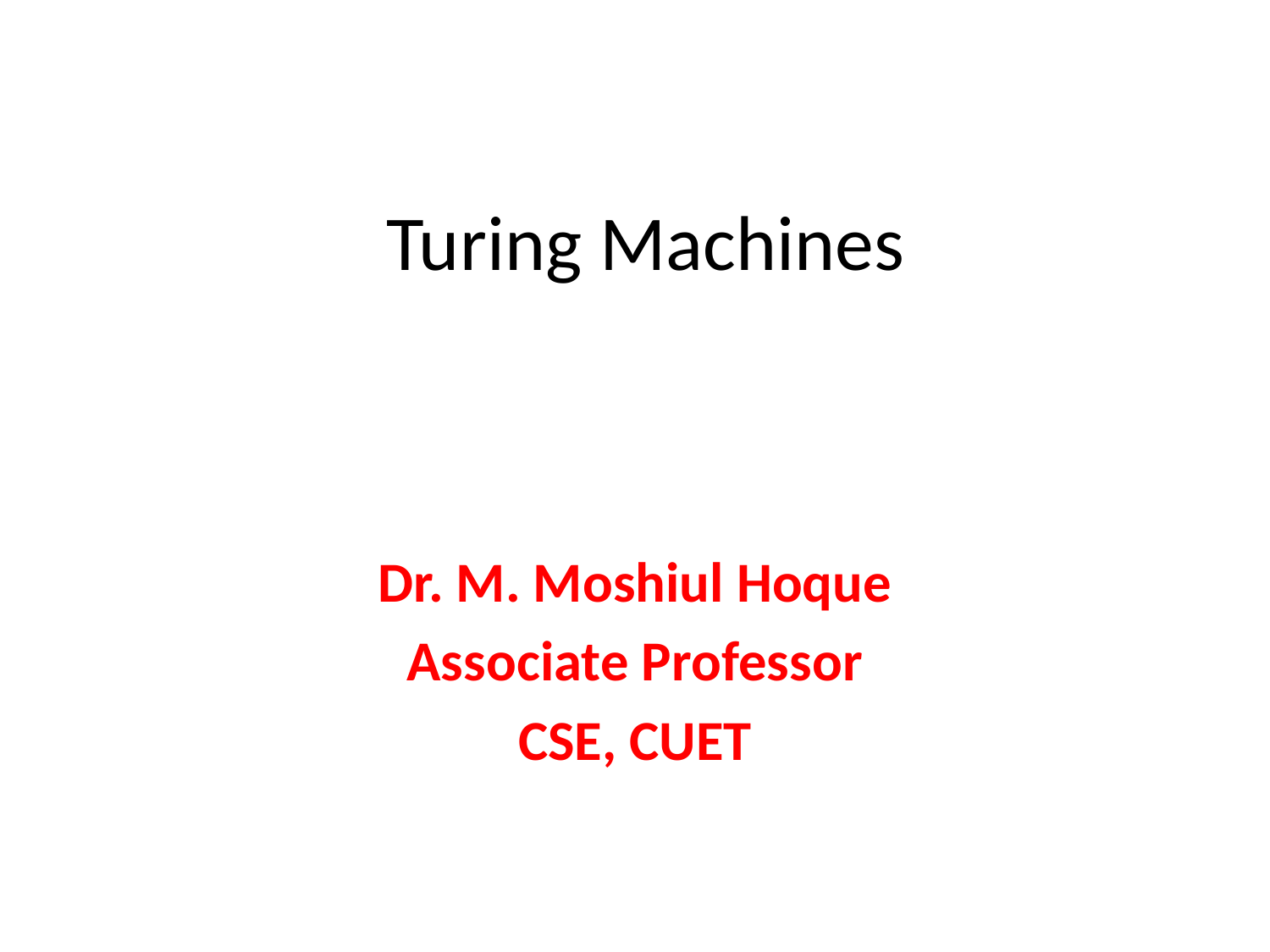

# Turing Machines
Dr. M. Moshiul Hoque
Associate Professor
CSE, CUET